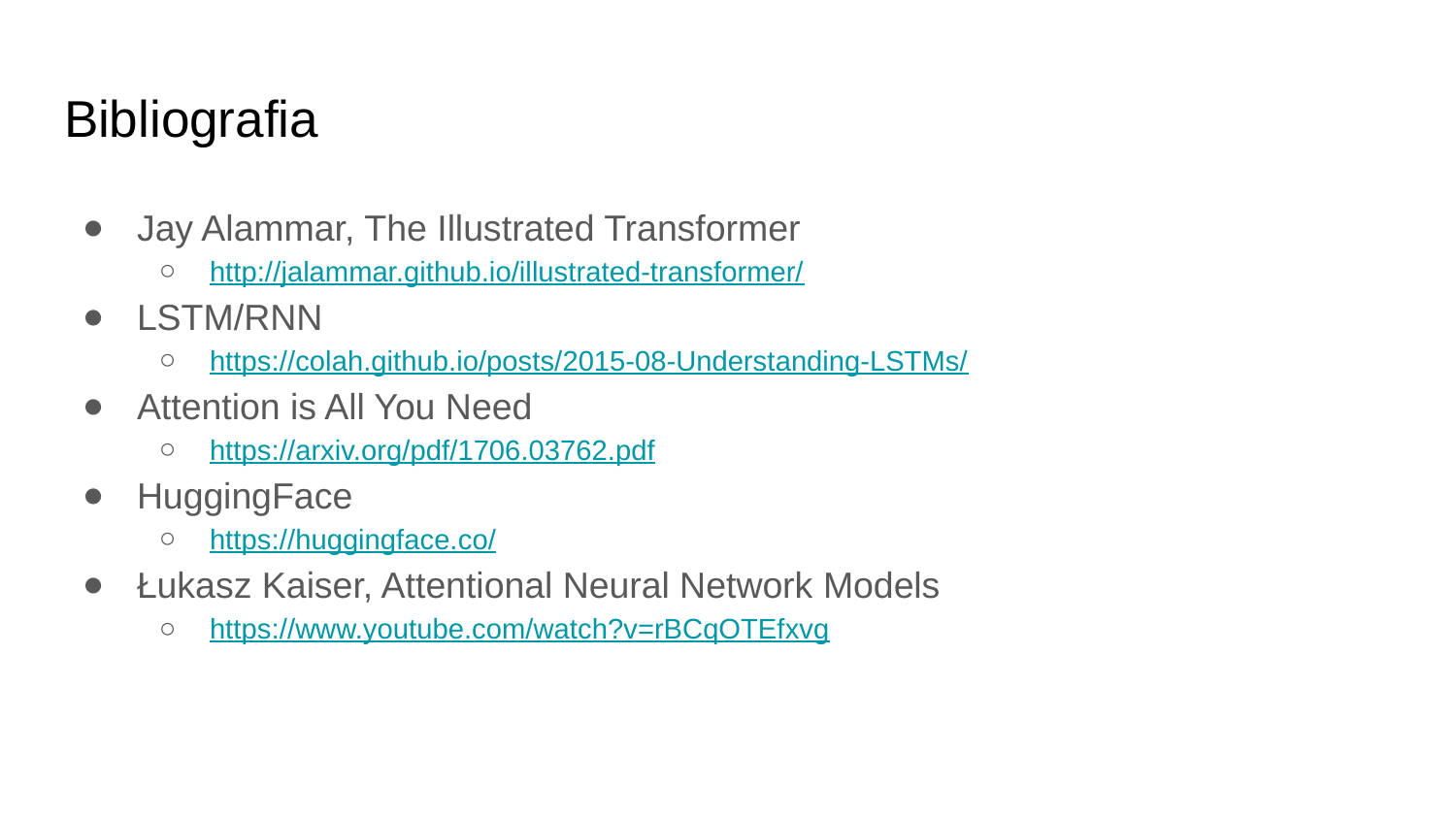

# Bibliografia
Jay Alammar, The Illustrated Transformer
http://jalammar.github.io/illustrated-transformer/
LSTM/RNN
https://colah.github.io/posts/2015-08-Understanding-LSTMs/
Attention is All You Need
https://arxiv.org/pdf/1706.03762.pdf
HuggingFace
https://huggingface.co/
Łukasz Kaiser, Attentional Neural Network Models
https://www.youtube.com/watch?v=rBCqOTEfxvg